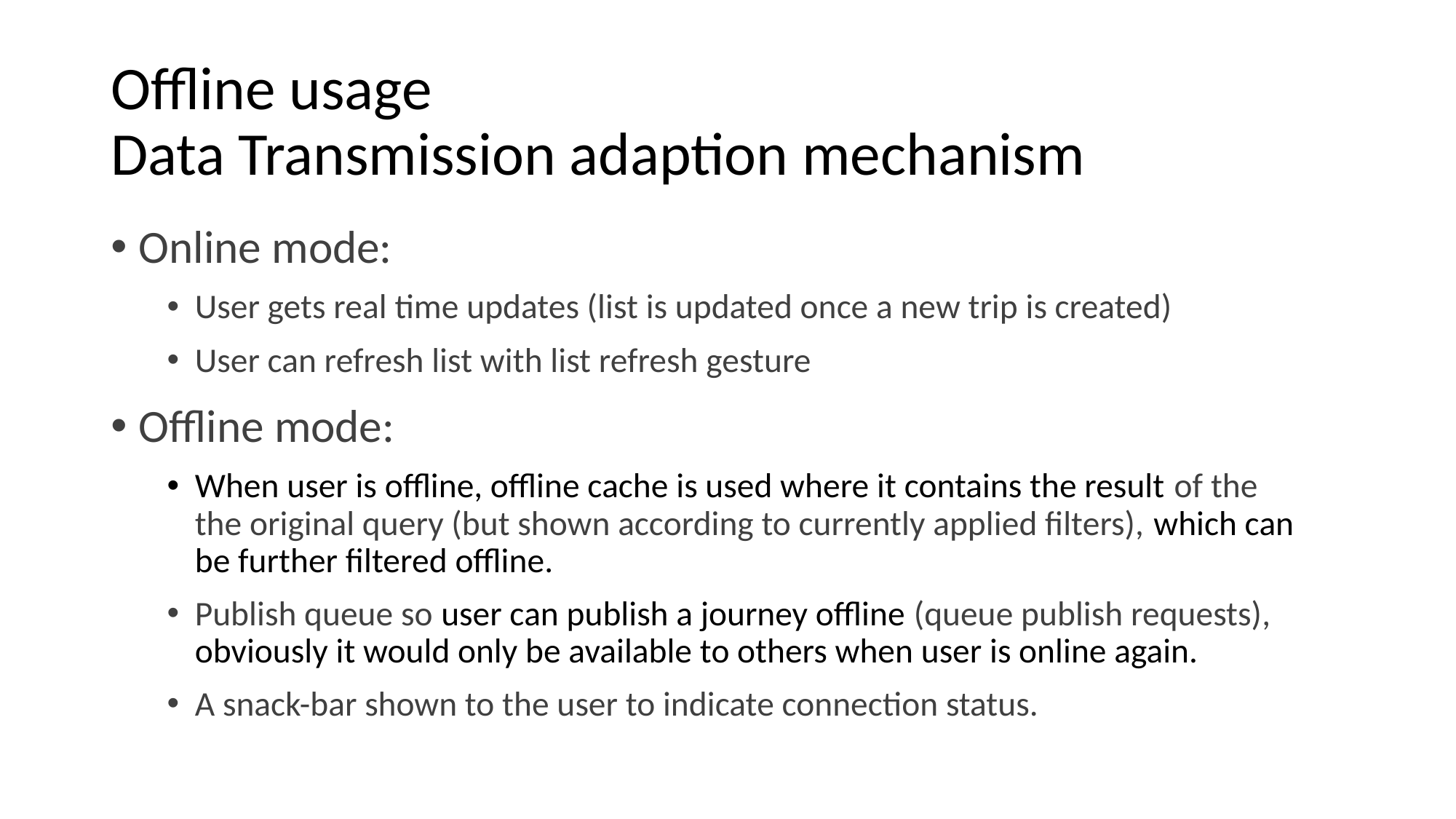

# Offline usage Data Transmission adaption mechanism
Online mode:
User gets real time updates (list is updated once a new trip is created)
User can refresh list with list refresh gesture
Offline mode:
When user is offline, offline cache is used where it contains the result of the the original query (but shown according to currently applied filters), which can be further filtered offline.
Publish queue so user can publish a journey offline (queue publish requests), obviously it would only be available to others when user is online again.
A snack-bar shown to the user to indicate connection status.